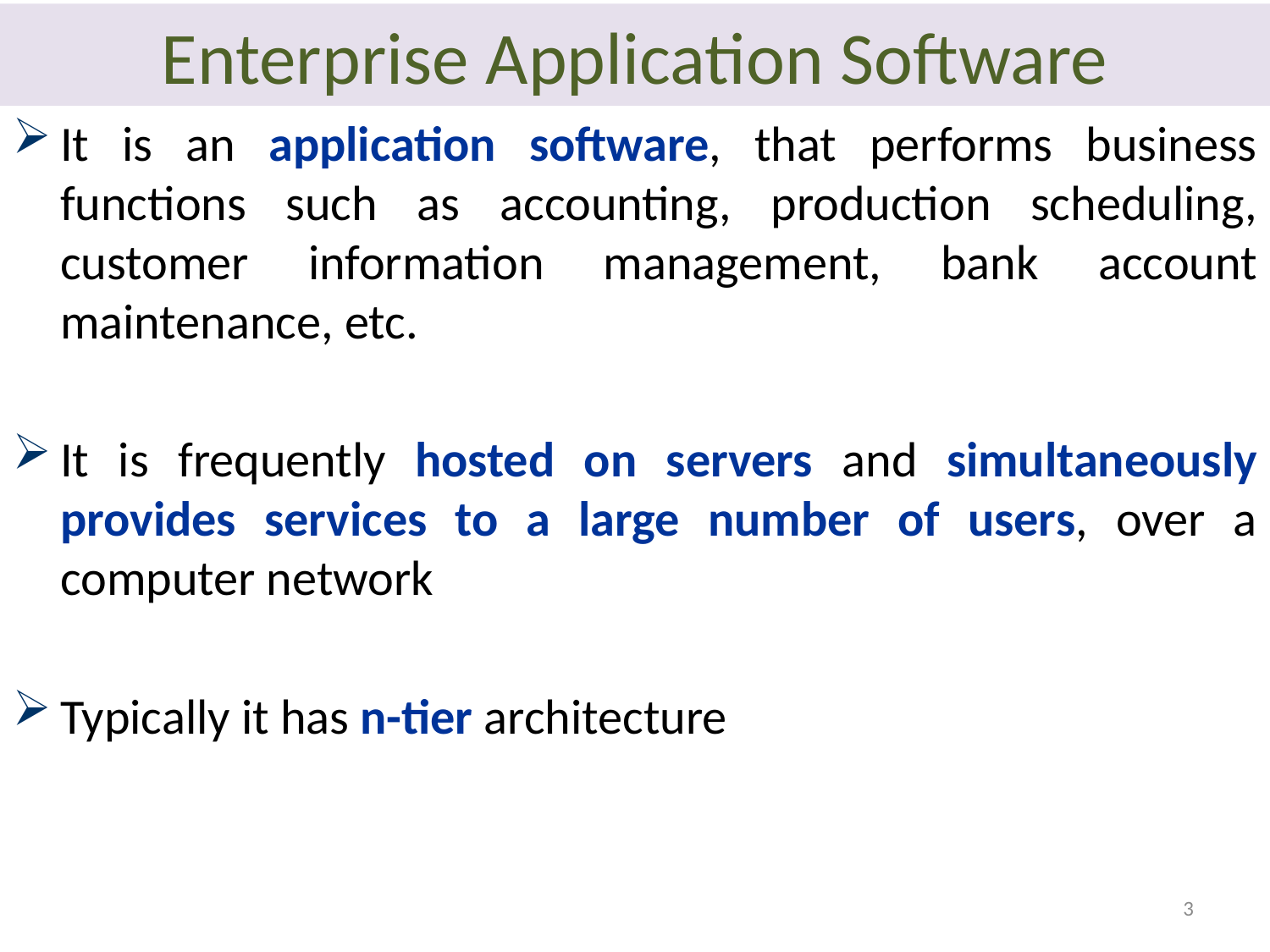

# Enterprise Application Software
It is an application software, that performs business functions such as accounting, production scheduling, customer information management, bank account maintenance, etc.

It is frequently hosted on servers and simultaneously provides services to a large number of users, over a computer network

Typically it has n-tier architecture
3